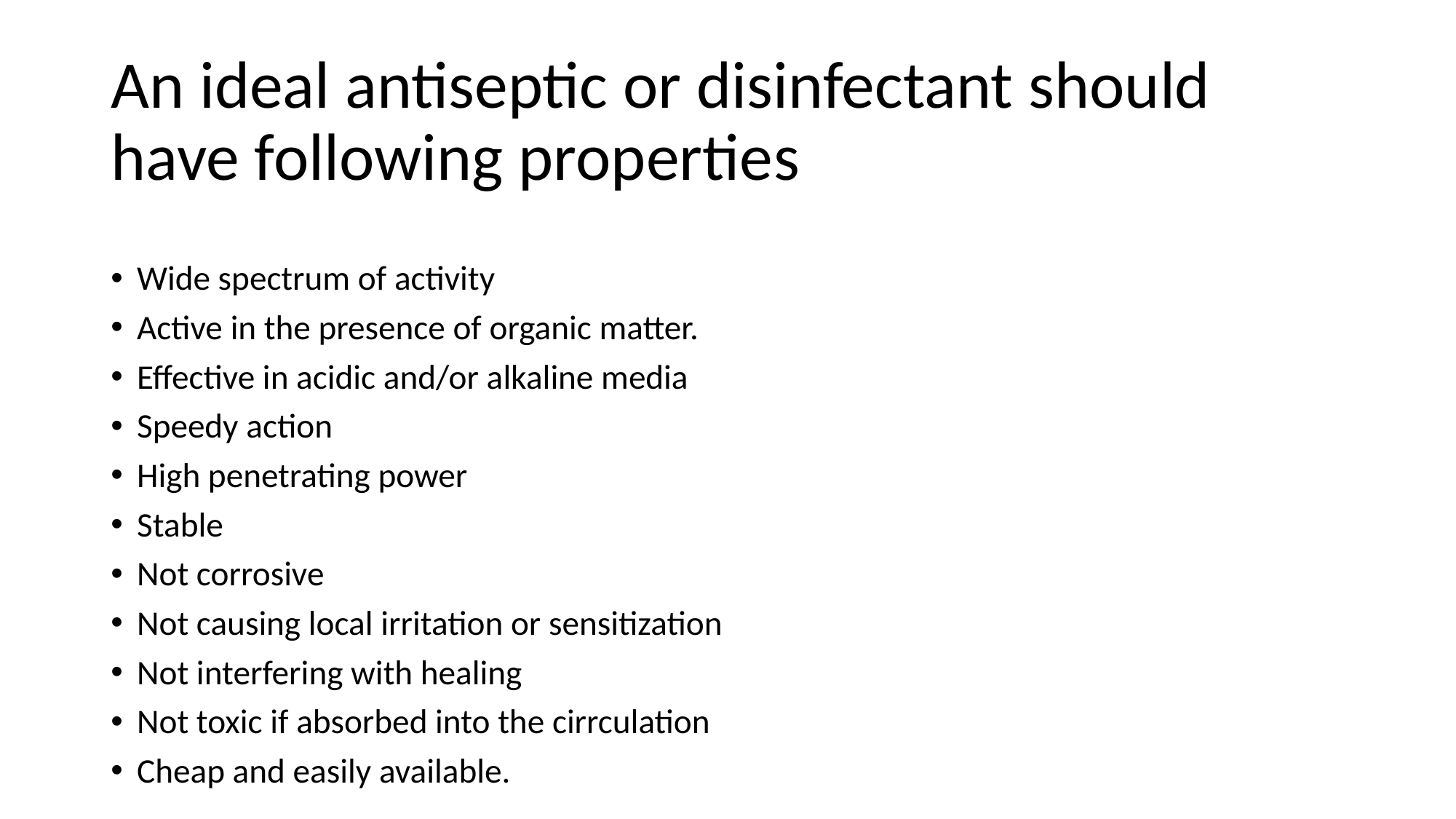

# An ideal antiseptic or disinfectant should have following properties

Wide spectrum of activity
Active in the presence of organic matter.
Effective in acidic and/or alkaline media
Speedy action
High penetrating power
Stable
Not corrosive
Not causing local irritation or sensitization
Not interfering with healing
Not toxic if absorbed into the cirrculation
Cheap and easily available.